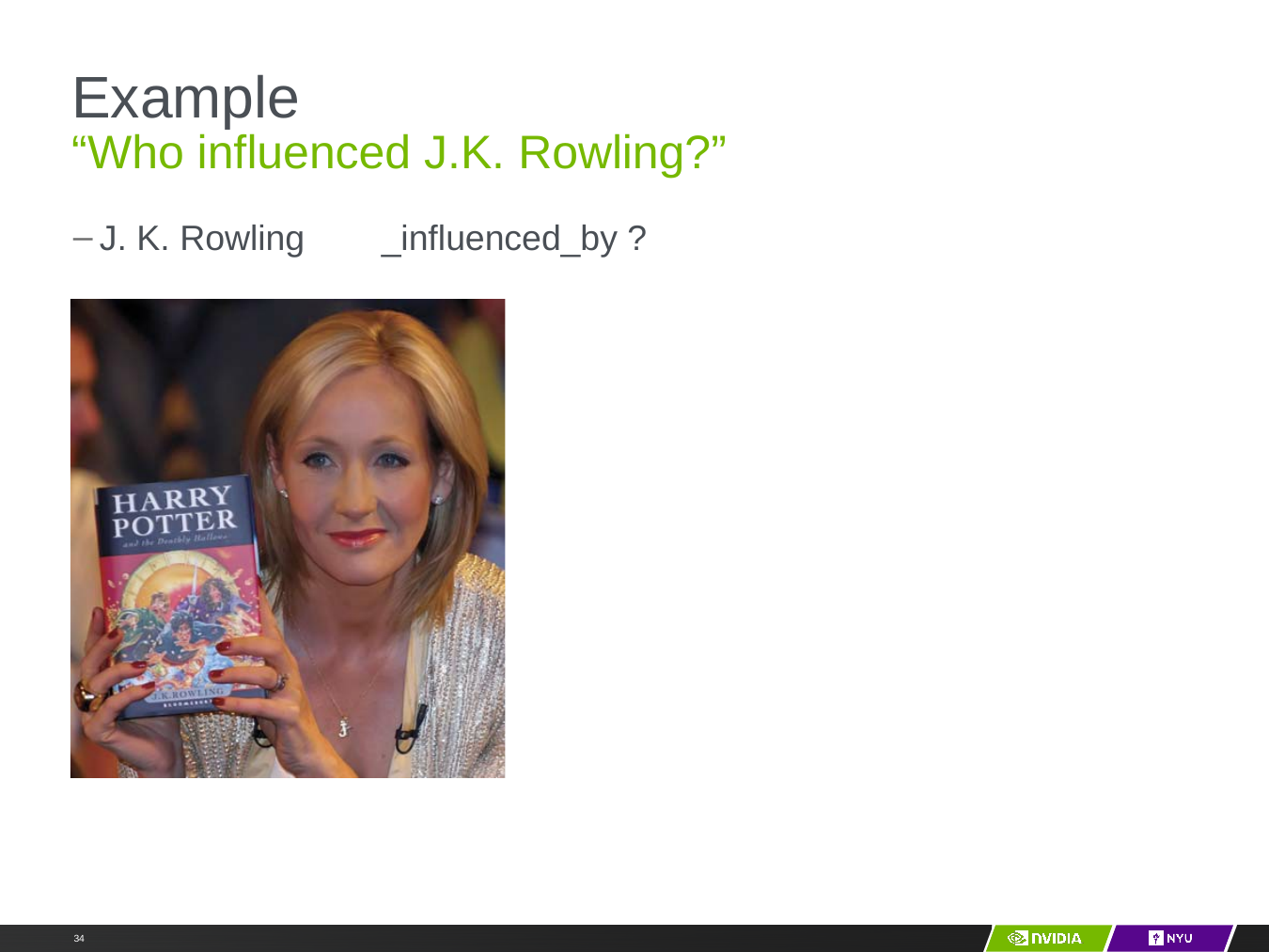

Embeddings for multi-relational data
# Example
“Who influenced J.K. Rowling?”
J. K. Rowling	_influenced_by ?